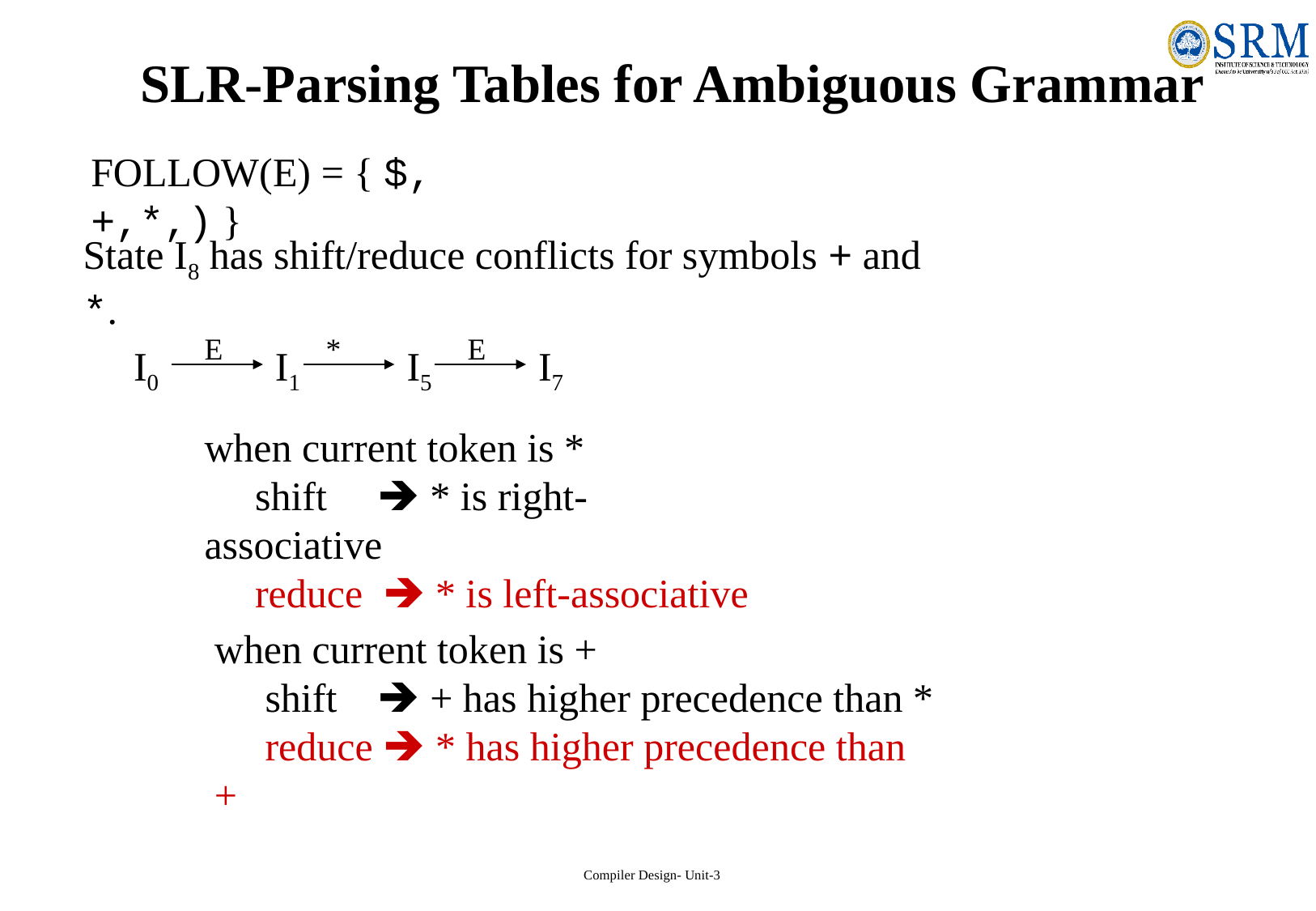

# SLR-Parsing Tables for Ambiguous Grammar
FOLLOW(E) = { $,+,*,) }
State I8 has shift/reduce conflicts for symbols + and *.
E
*
E
I0
I1
I5
I7
when current token is *
     shift     🡺 * is right-associative
     reduce  🡺 * is left-associative
when current token is +
     shift    🡺 + has higher precedence than *
     reduce 🡺 * has higher precedence than +
Compiler Design- Unit-3